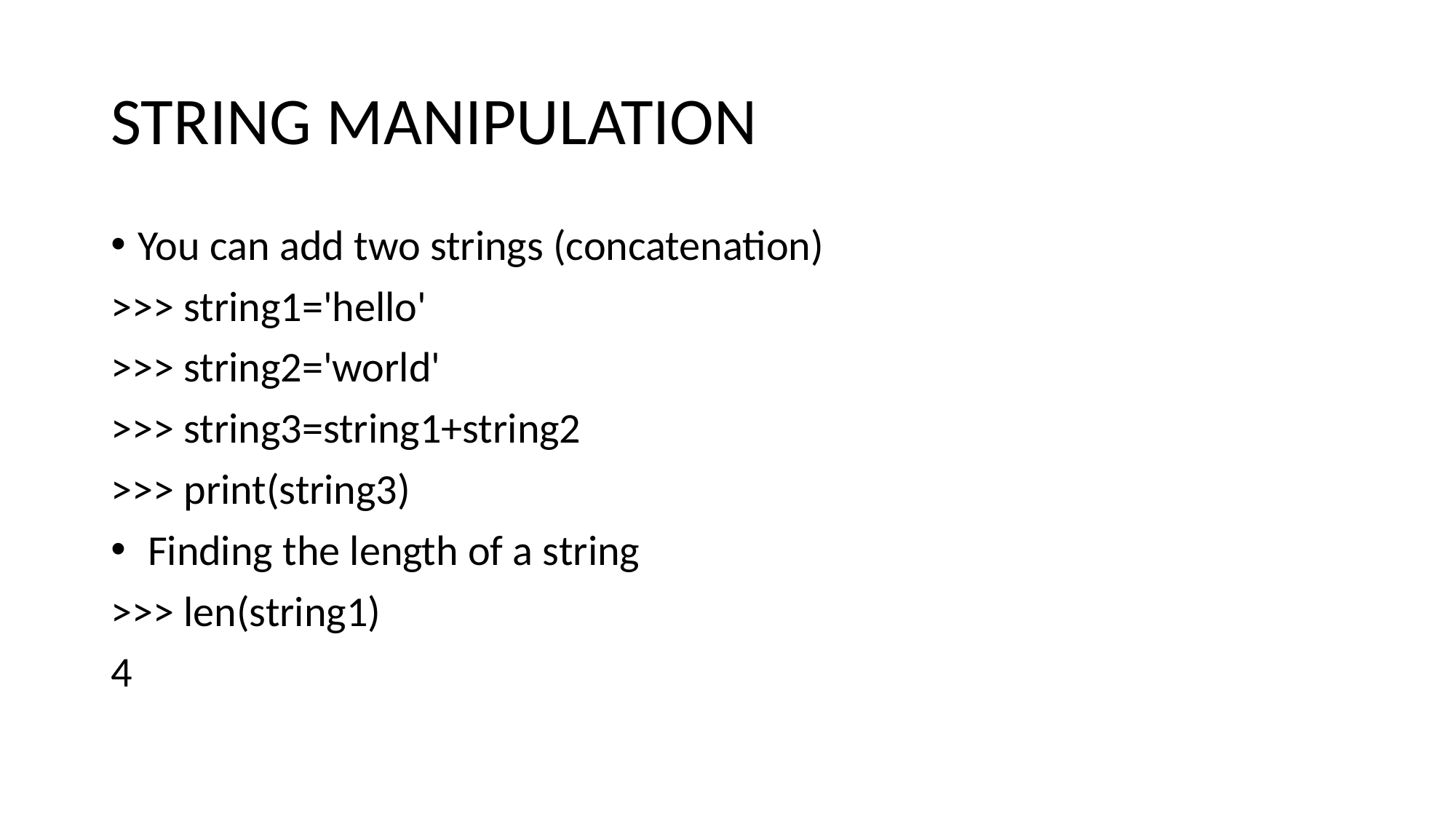

# STRING MANIPULATION
You can add two strings (concatenation)
>>> string1='hello'
>>> string2='world'
>>> string3=string1+string2
>>> print(string3)
 Finding the length of a string
>>> len(string1)
4